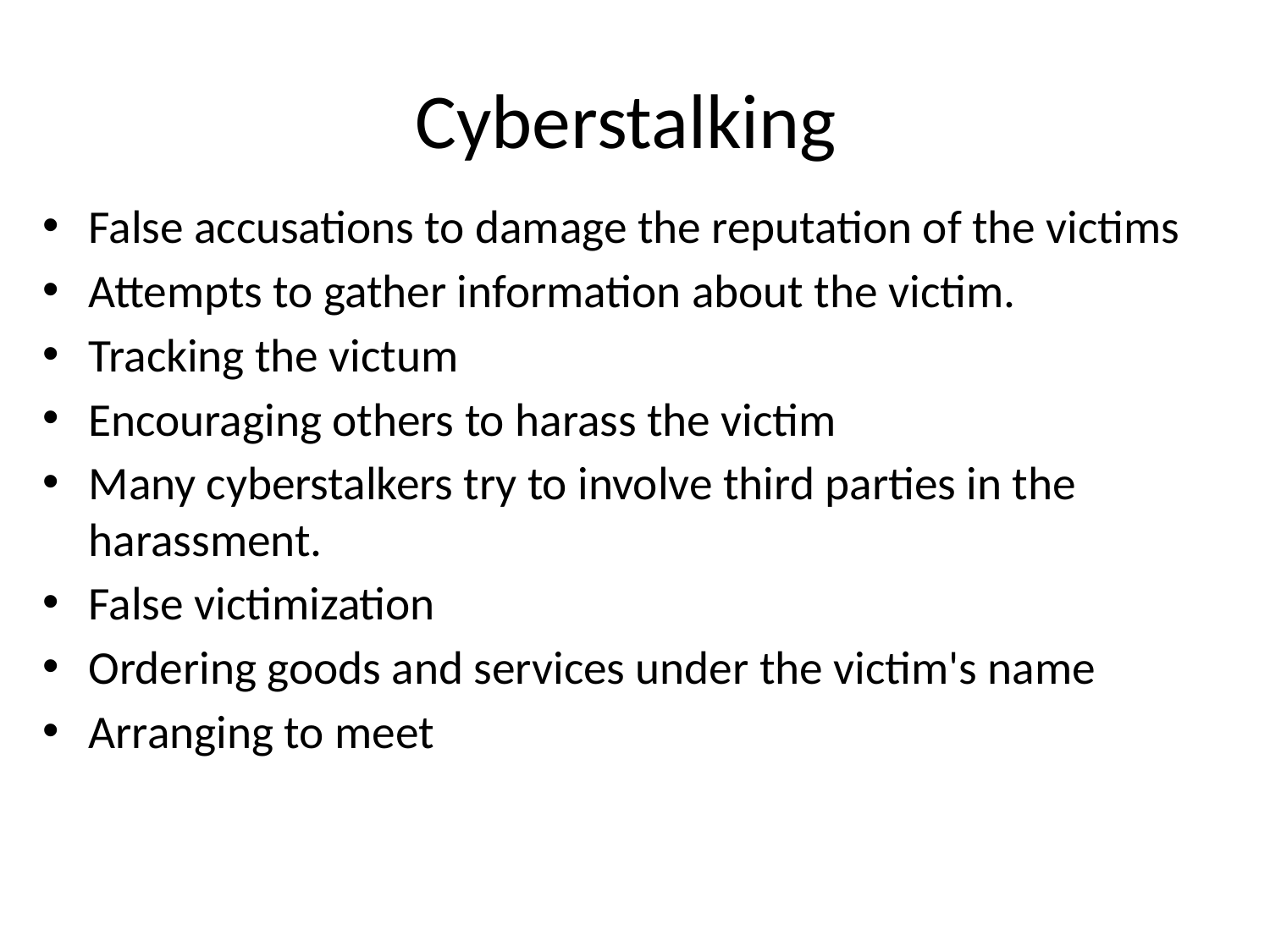

# Cyberstalking
False accusations to damage the reputation of the victims
Attempts to gather information about the victim.
Tracking the victum
Encouraging others to harass the victim
Many cyberstalkers try to involve third parties in the harassment.
False victimization
Ordering goods and services under the victim's name
Arranging to meet